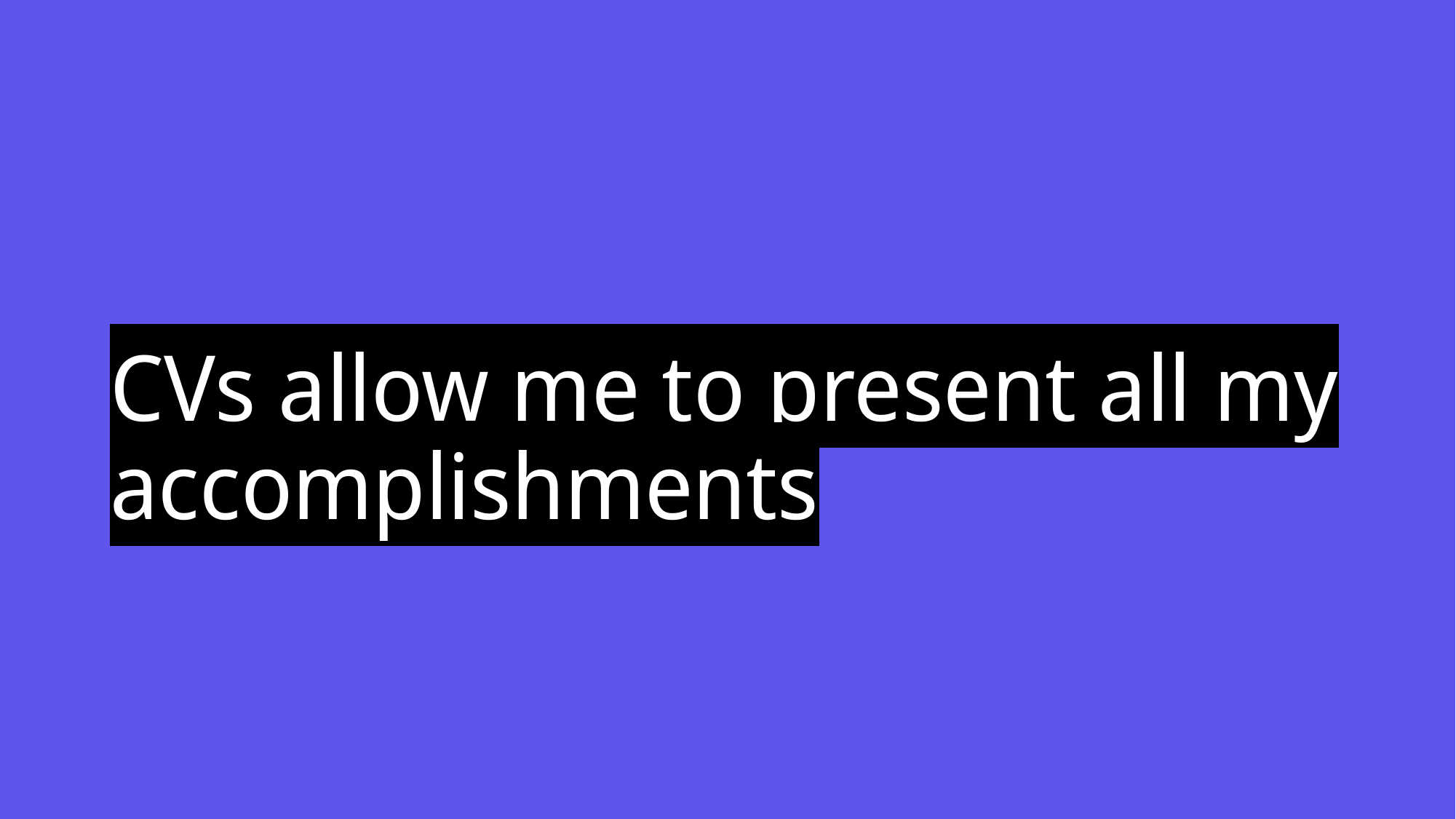

# CVs allow me to present all my accomplishments